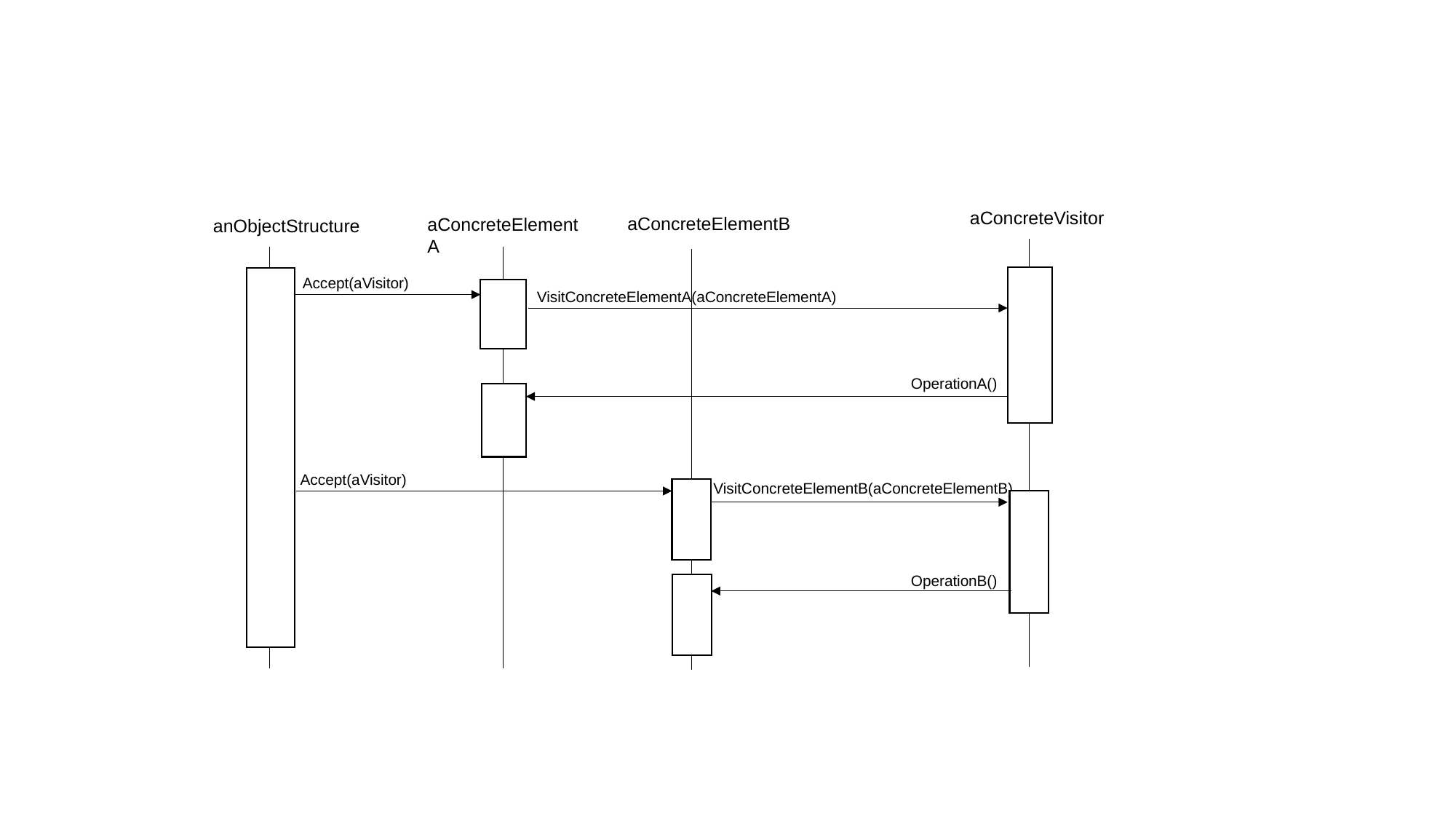

aConcreteVisitor
aConcreteElementB

aConcreteElementA

anObjectStructure

Accept(aVisitor)
VisitConcreteElementA(aConcreteElementA)
OperationA()
Accept(aVisitor)
VisitConcreteElementB(aConcreteElementB)

OperationB()